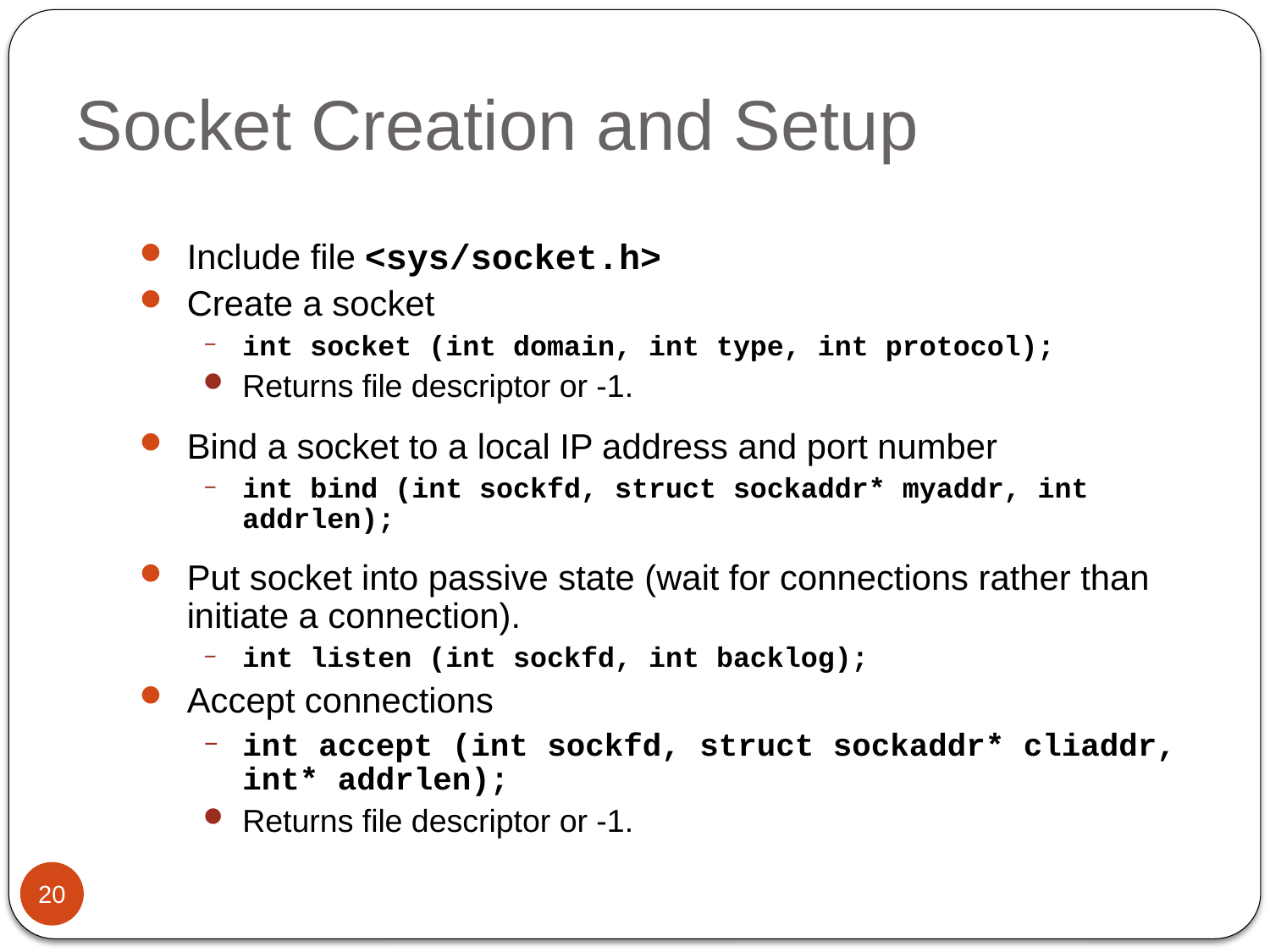

# Socket Creation and Setup
Include file <sys/socket.h>
Create a socket
int socket (int domain, int type, int protocol);
Returns file descriptor or -1.

Bind a socket to a local IP address and port number
int bind (int sockfd, struct sockaddr* myaddr, int addrlen);

Put socket into passive state (wait for connections rather than initiate a connection).
int listen (int sockfd, int backlog);
Accept connections
int accept (int sockfd, struct sockaddr* cliaddr, int* addrlen);
Returns file descriptor or -1.

20